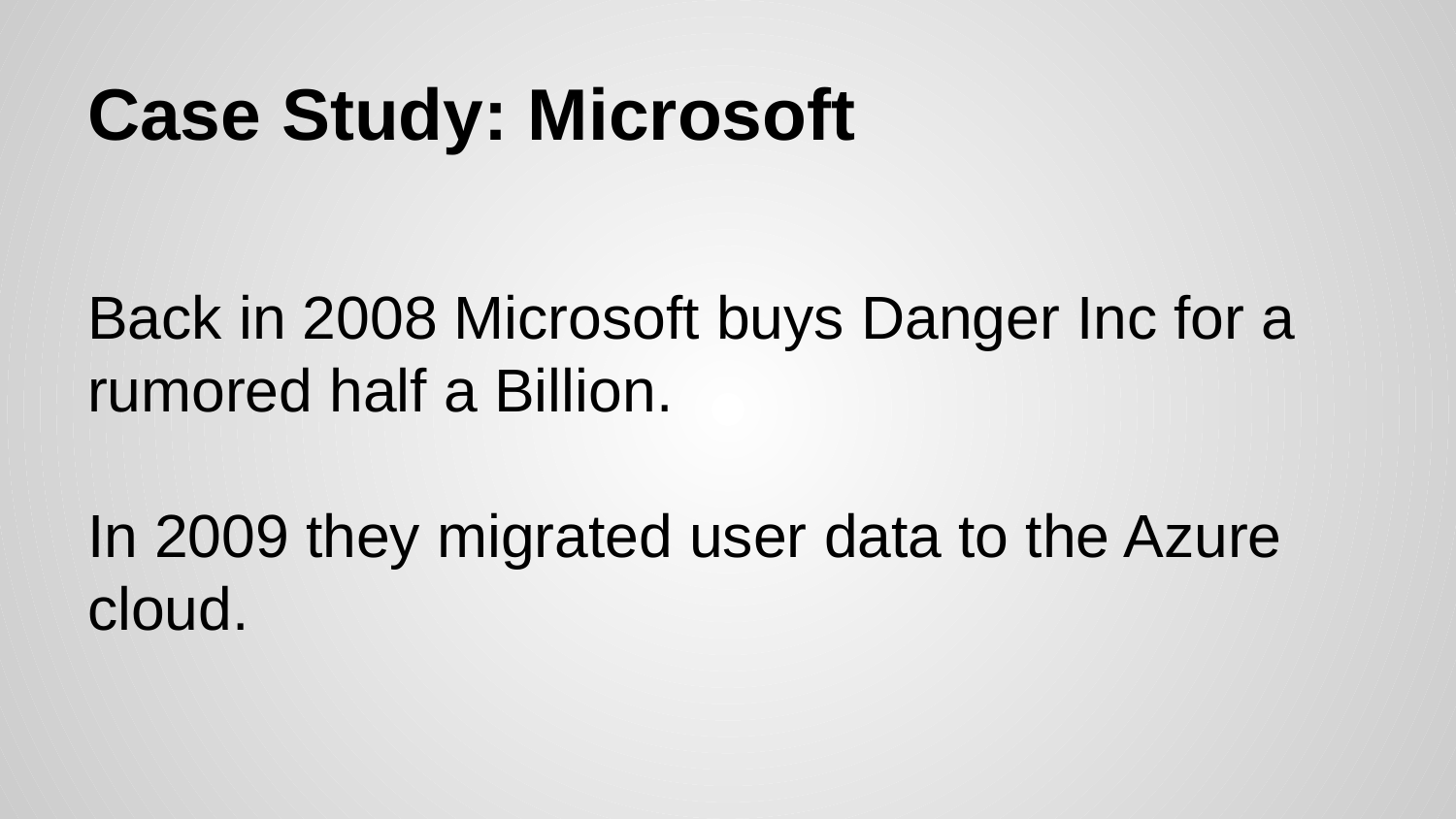

# Case Study: Microsoft

Back in 2008 Microsoft buys Danger Inc for a rumored half a Billion.

In 2009 they migrated user data to the Azure cloud.